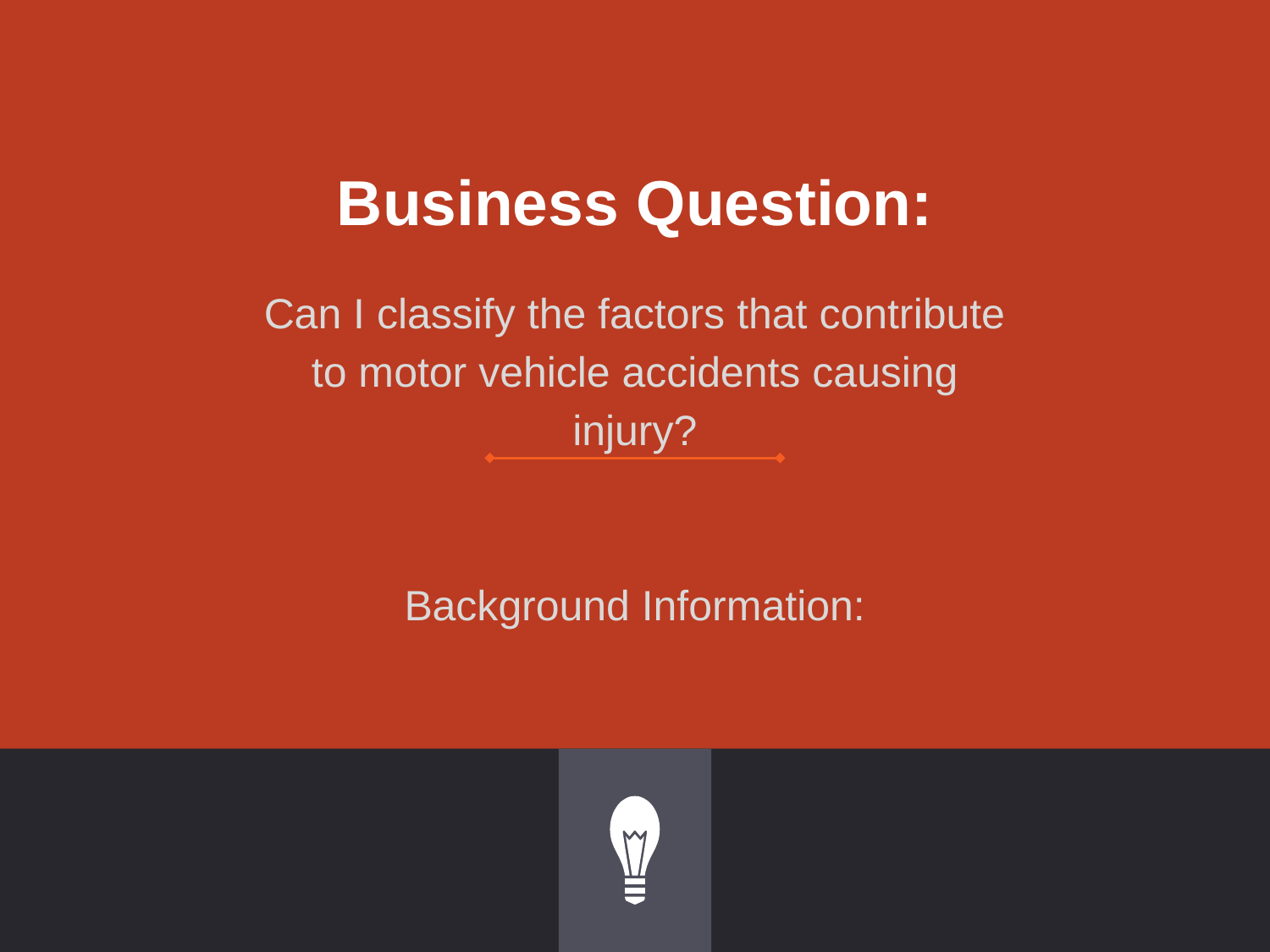

# Business Question:
Can I classify the factors that contribute to motor vehicle accidents causing injury?

Background Information: